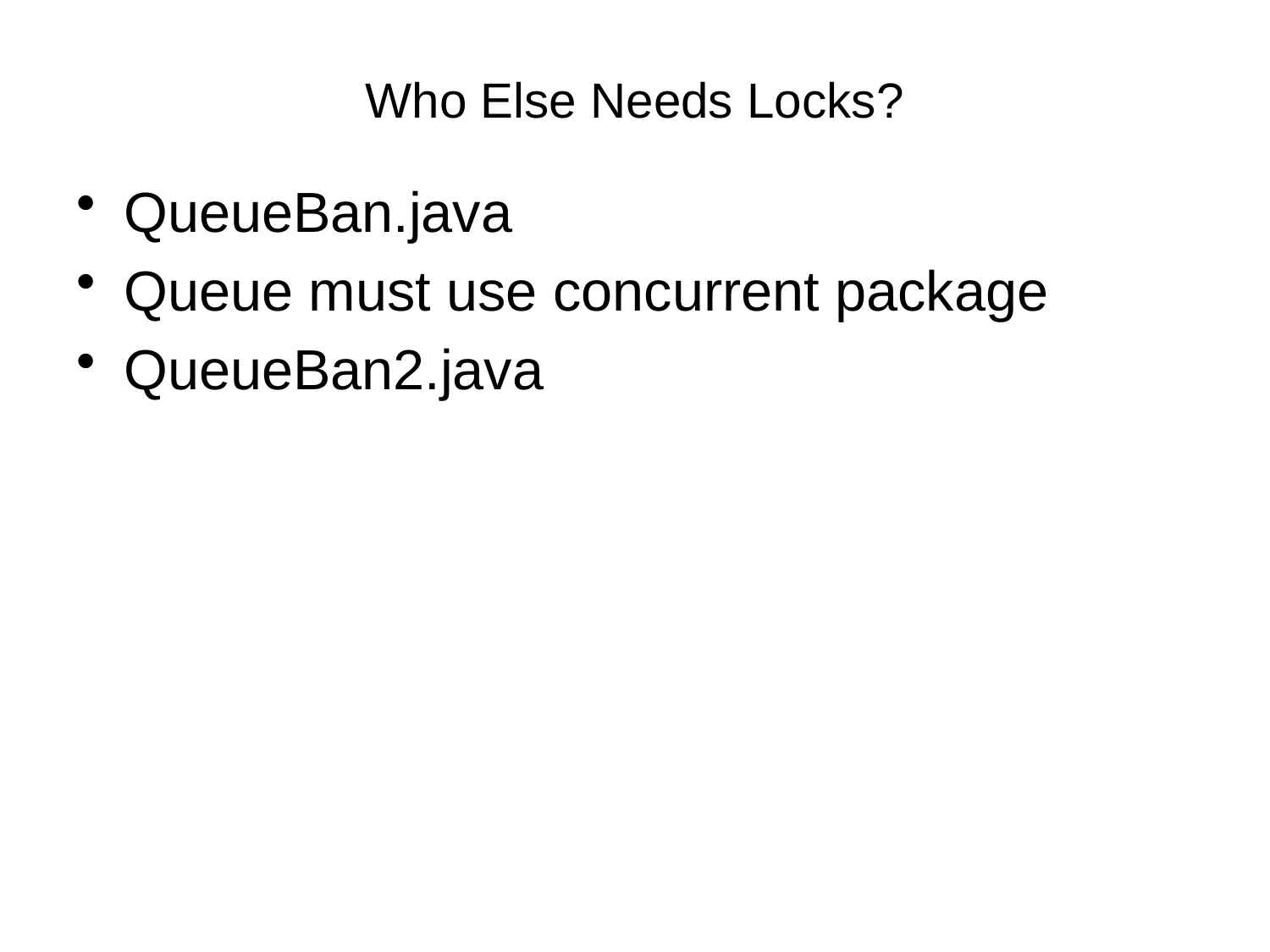

# Who Else Needs Locks?
QueueBan.java
Queue must use concurrent package
QueueBan2.java